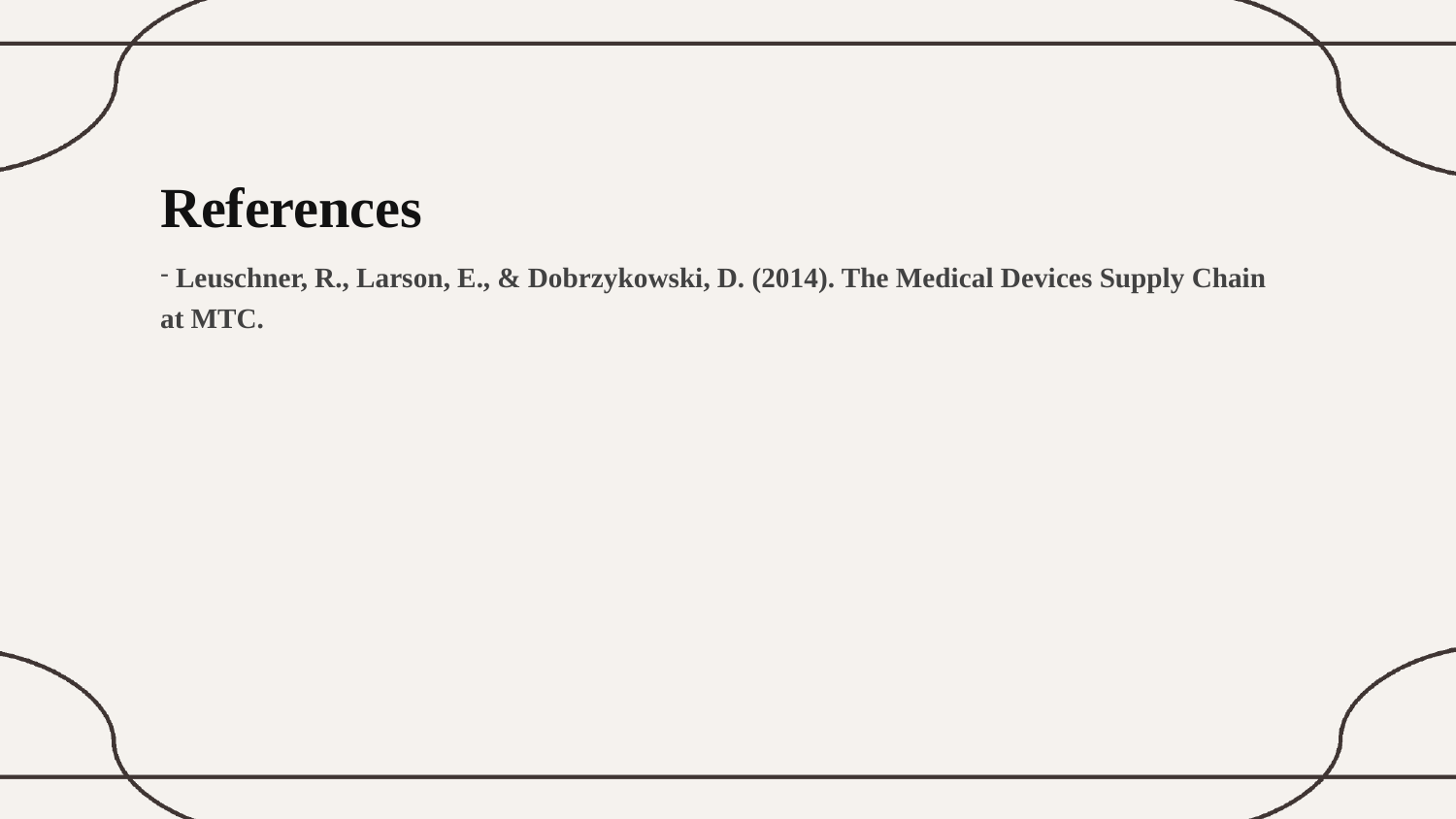

References
 Leuschner, R., Larson, E., & Dobrzykowski, D. (2014). The Medical Devices Supply Chain at MTC.